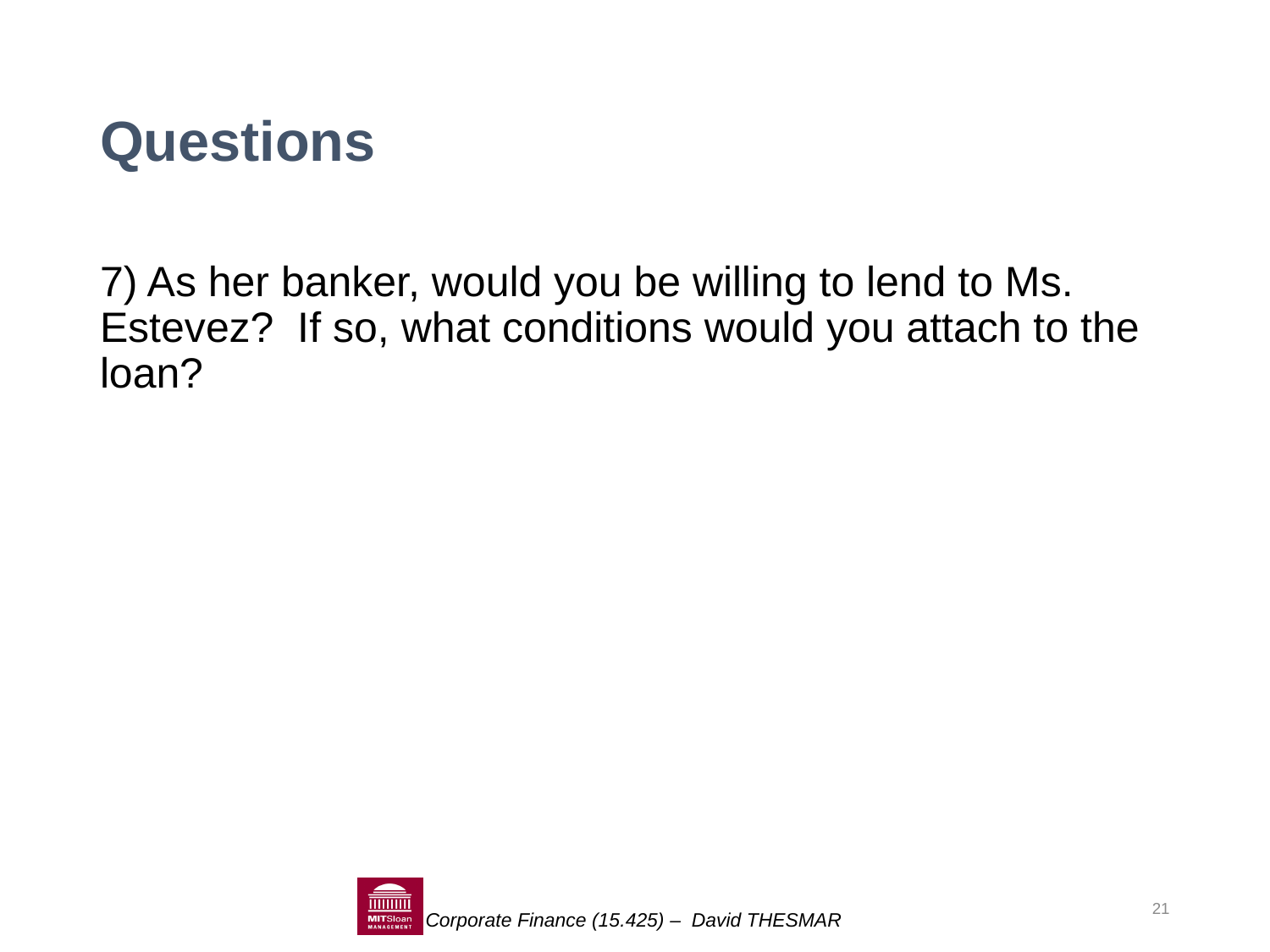

# Questions
7) As her banker, would you be willing to lend to Ms. Estevez?  If so, what conditions would you attach to the loan?
21